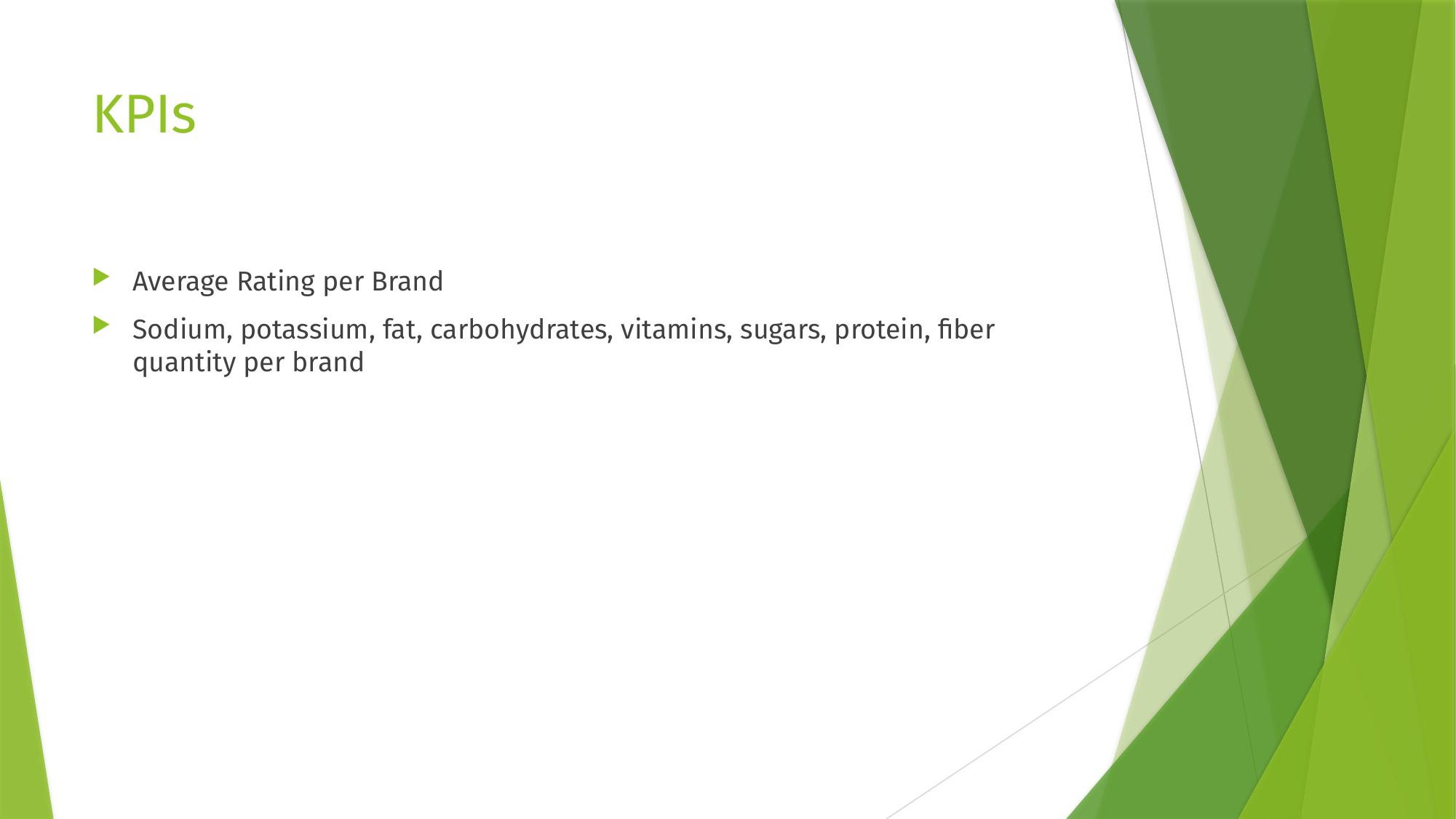

# KPIs
Average Rating per Brand
Sodium, potassium, fat, carbohydrates, vitamins, sugars, protein, fiber quantity per brand